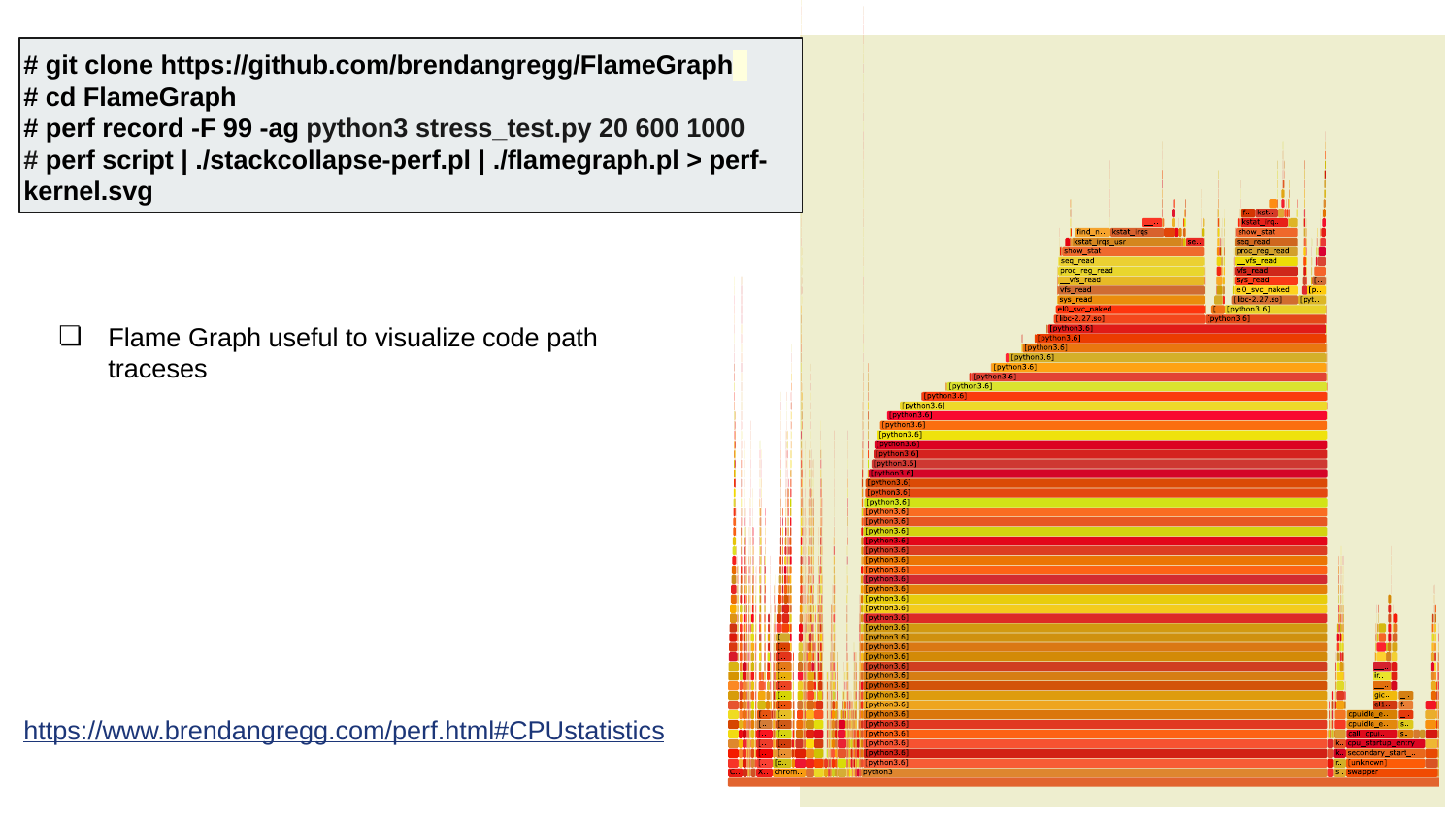

# git clone https://github.com/brendangregg/FlameGraph
# cd FlameGraph
# perf record -F 99 -ag python3 stress_test.py 20 600 1000
# perf script | ./stackcollapse-perf.pl | ./flamegraph.pl > perf-kernel.svg

Flame Graph useful to visualize code path traceses
https://www.brendangregg.com/perf.html#CPUstatistics